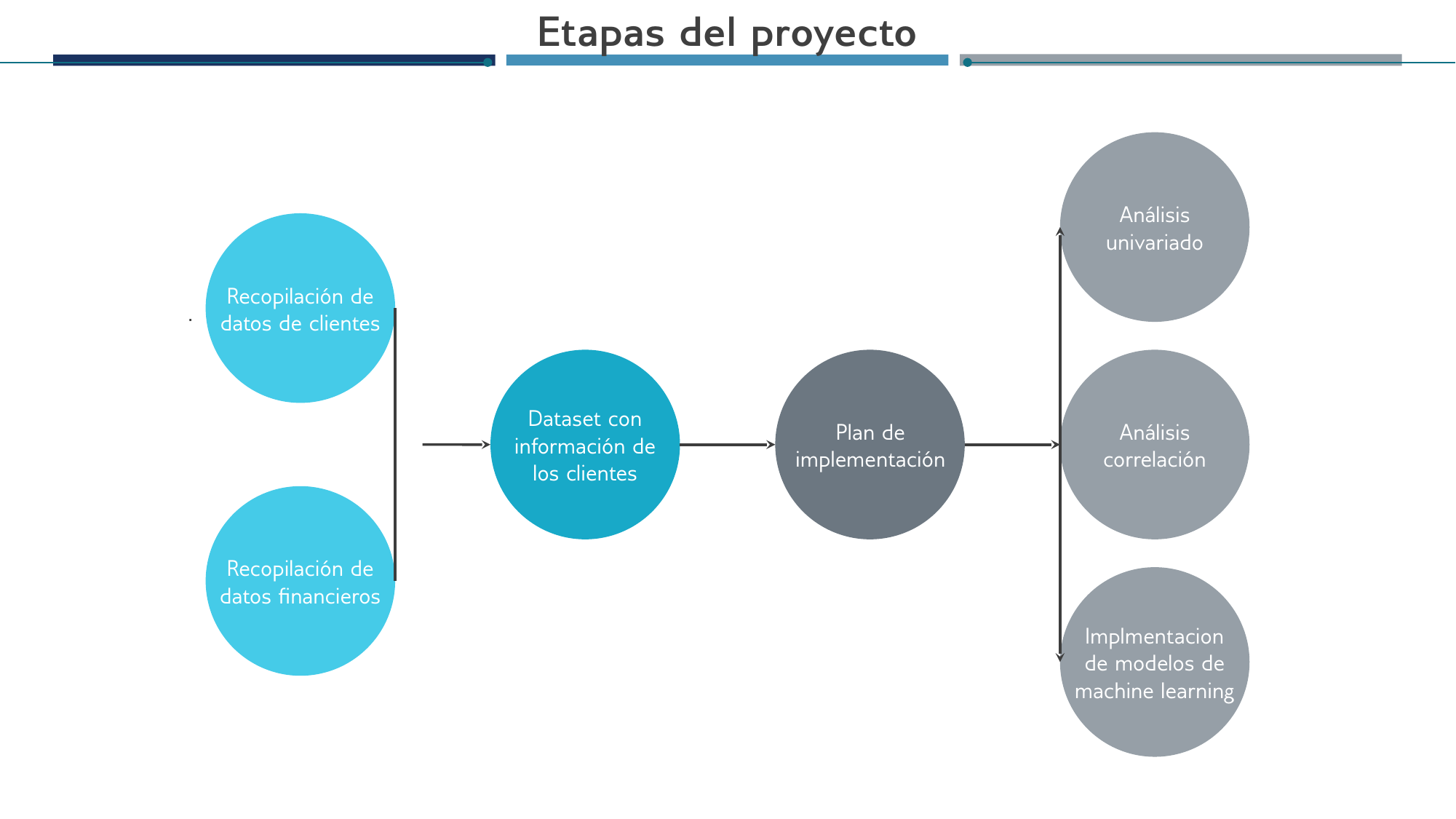

Etapas del proyecto

Análisis univariado

Recopilación de datos de clientes
.

Dataset con información de los clientes
Plan de implementación
Análisis correlación

Recopilación de datos financieros

Implmentacion de modelos de machine learning